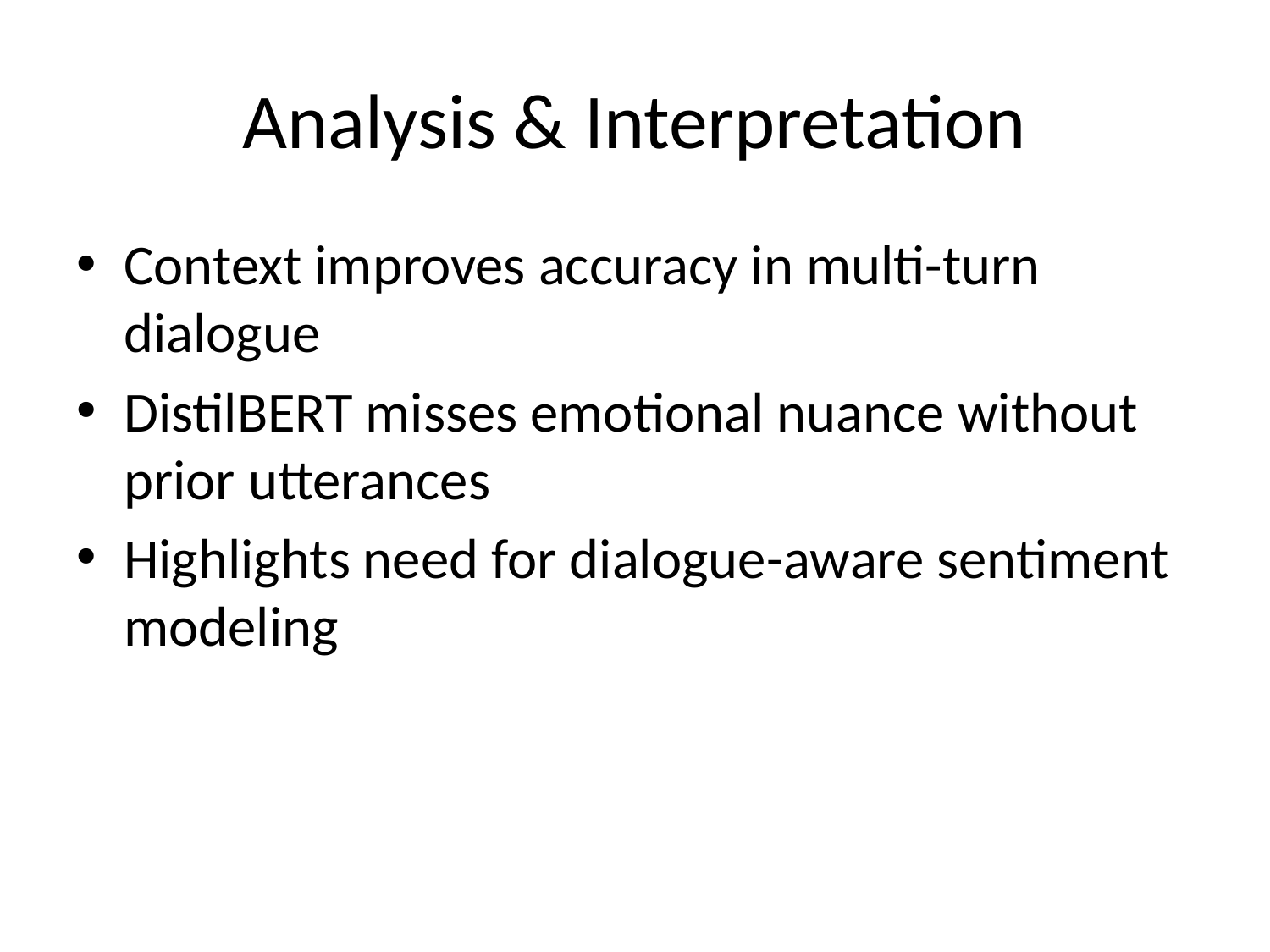

# Analysis & Interpretation
Context improves accuracy in multi-turn dialogue
DistilBERT misses emotional nuance without prior utterances
Highlights need for dialogue-aware sentiment modeling